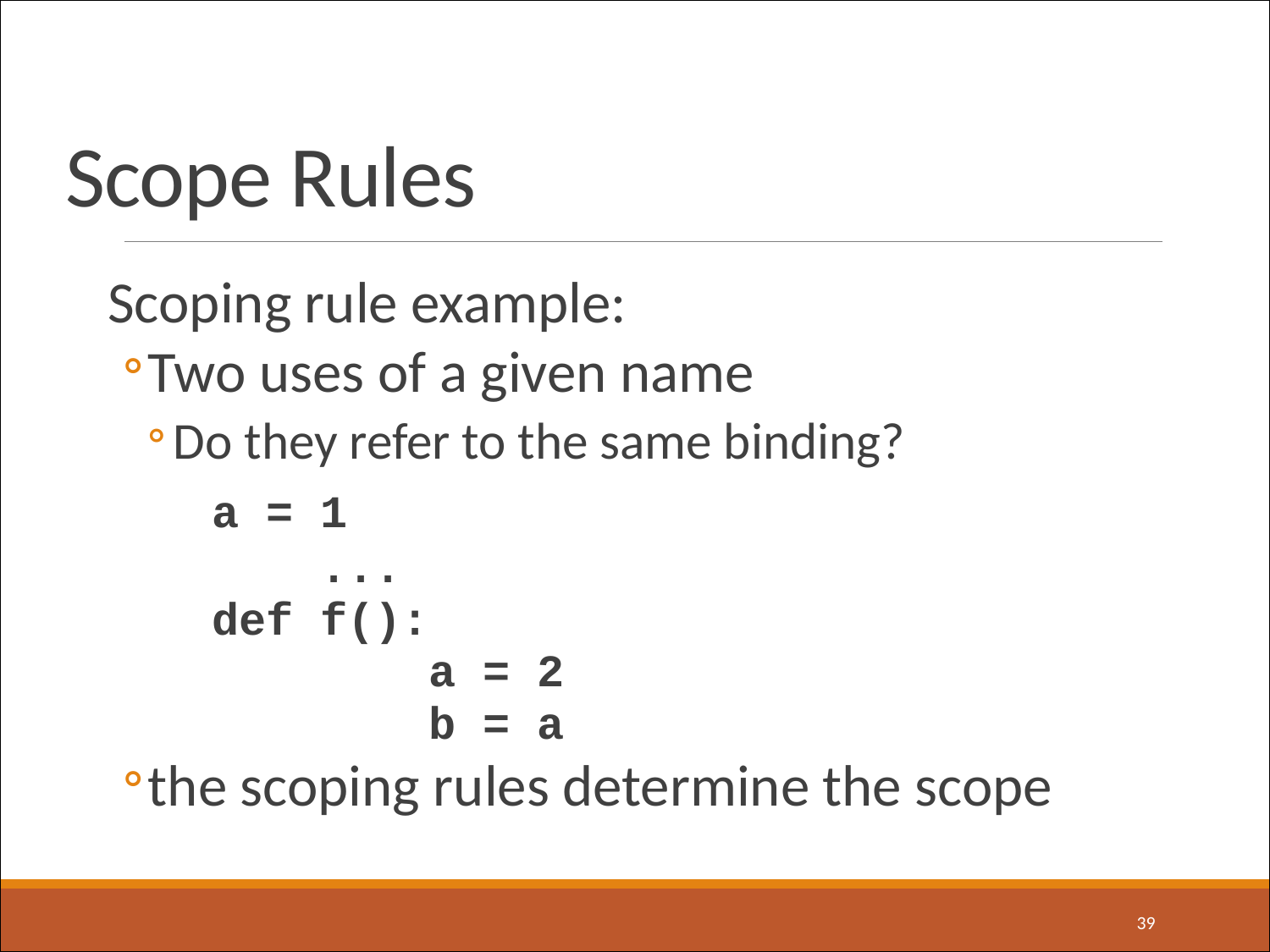

# Scope Rules
Scoping rule example:
Two uses of a given name
Do they refer to the same binding?
		a = 1
	    ...
		def f():
	        a = 2
	        b = a
the scoping rules determine the scope

39